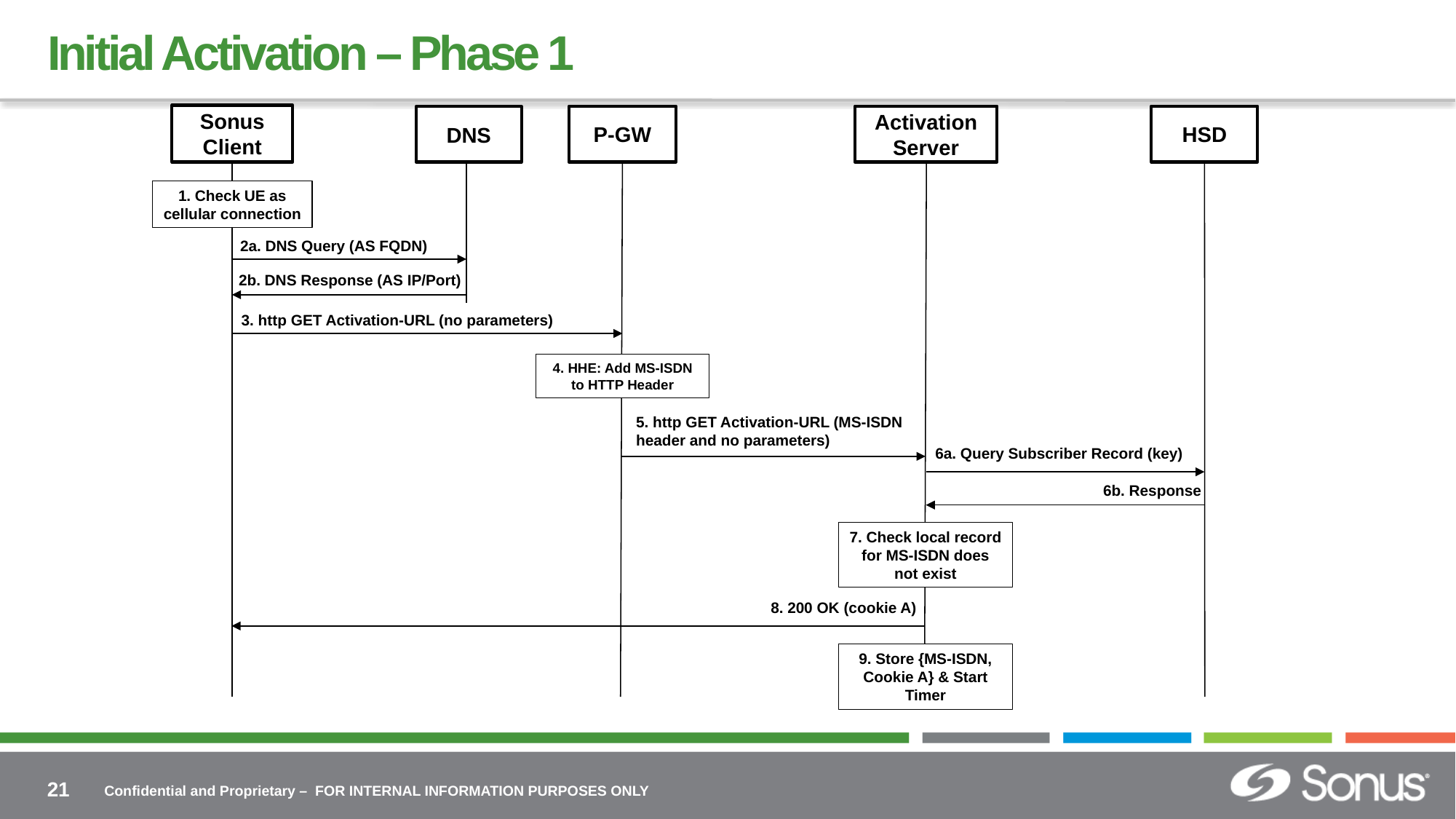

# Initial Activation – Phase 1
Sonus
Client
Activation
Server
HSD
P-GW
DNS
1. Check UE as cellular connection
2a. DNS Query (AS FQDN)
2b. DNS Response (AS IP/Port)
3. http GET Activation-URL (no parameters)
4. HHE: Add MS-ISDN to HTTP Header
5. http GET Activation-URL (MS-ISDN header and no parameters)
6a. Query Subscriber Record (key)
6b. Response
7. Check local record for MS-ISDN does not exist
8. 200 OK (cookie A)
9. Store {MS-ISDN, Cookie A} & Start Timer